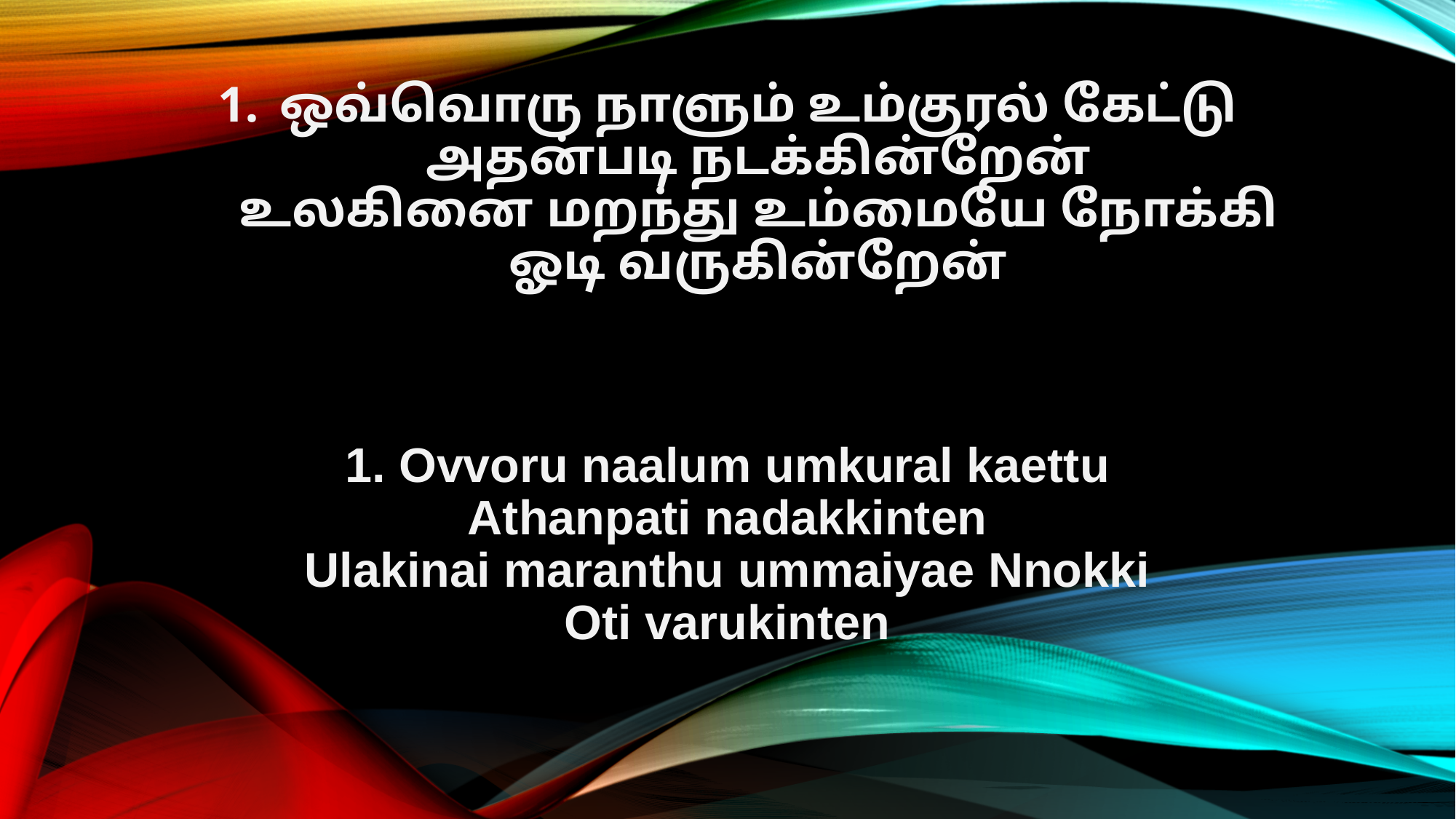

ஒவ்வொரு நாளும் உம்குரல் கேட்டு
அதன்படி நடக்கின்றேன்
உலகினை மறந்து உம்மையே நோக்கி
ஓடி வருகின்றேன்

1. Ovvoru naalum umkural kaettu
Athanpati nadakkinten
Ulakinai maranthu ummaiyae Nnokki
Oti varukinten